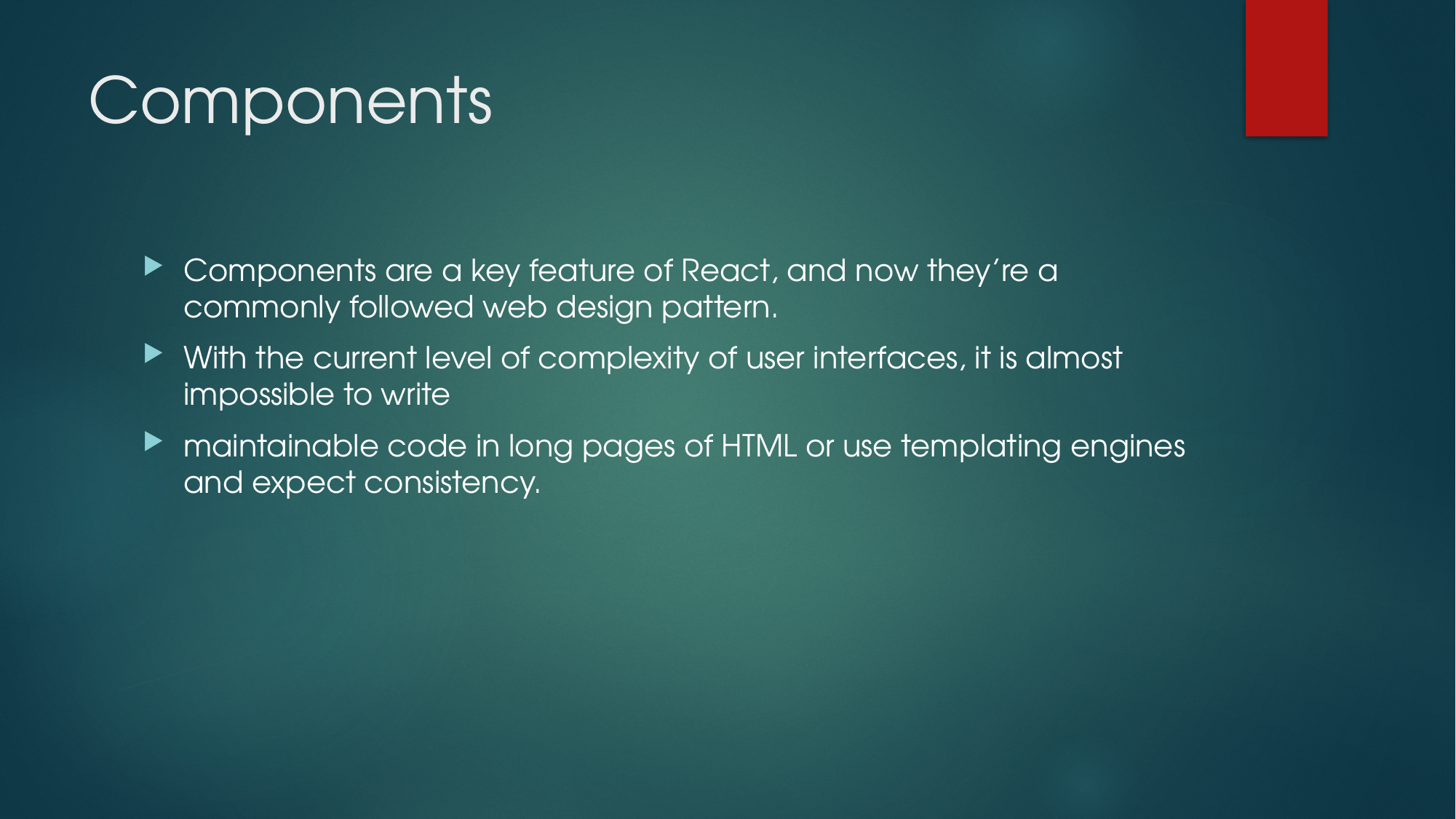

# Components
Components are a key feature of React, and now they’re a commonly followed web design pattern.
With the current level of complexity of user interfaces, it is almost impossible to write
maintainable code in long pages of HTML or use templating engines and expect consistency.